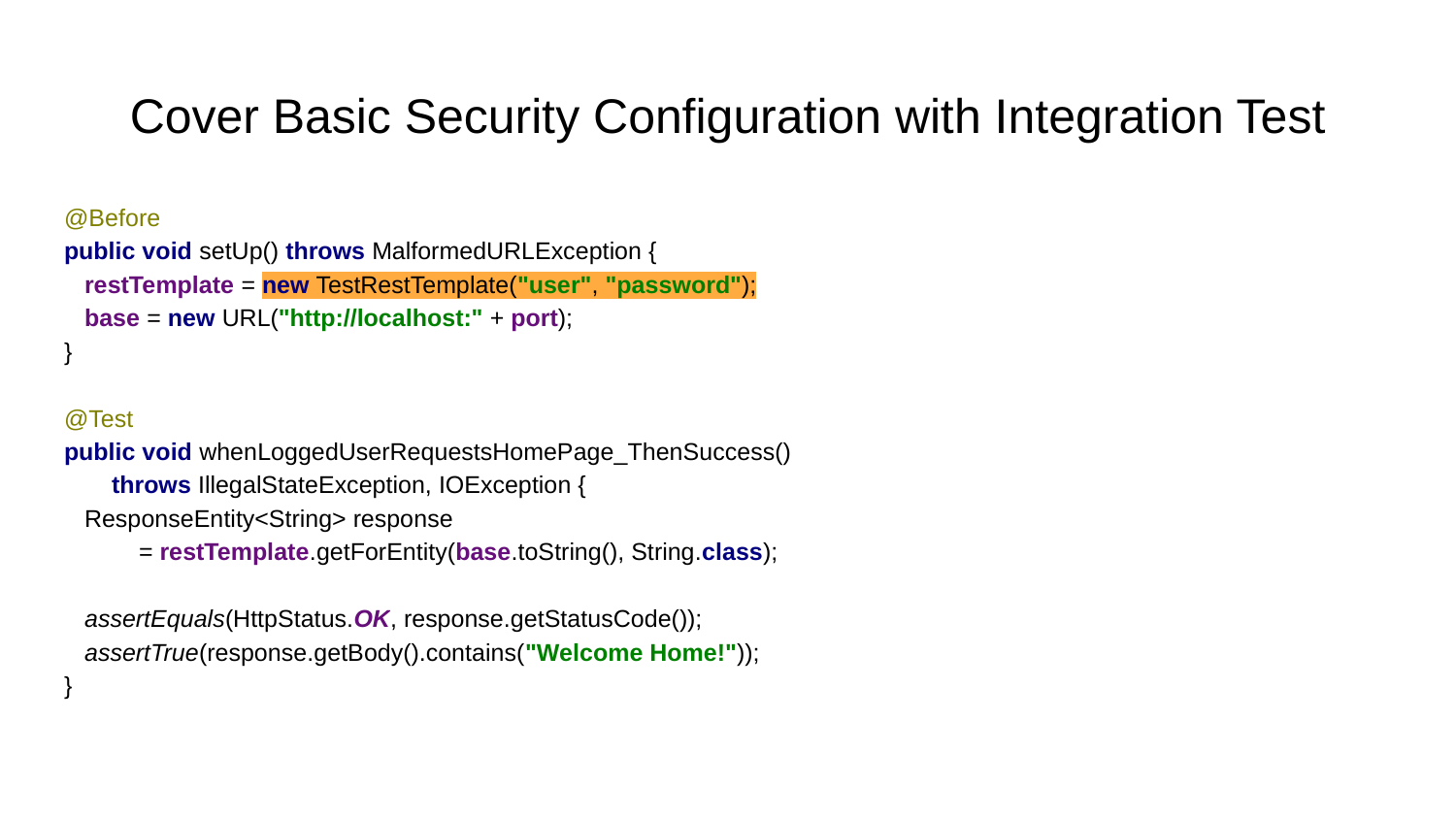

# Cover Basic Security Configuration with Integration Test
@Before
public void setUp() throws MalformedURLException {
   restTemplate = new TestRestTemplate("user", "password");
   base = new URL("http://localhost:" + port);
}

@Test
public void whenLoggedUserRequestsHomePage_ThenSuccess()
       throws IllegalStateException, IOException {
   ResponseEntity<String> response
           = restTemplate.getForEntity(base.toString(), String.class);

   assertEquals(HttpStatus.OK, response.getStatusCode());
   assertTrue(response.getBody().contains("Welcome Home!"));
}